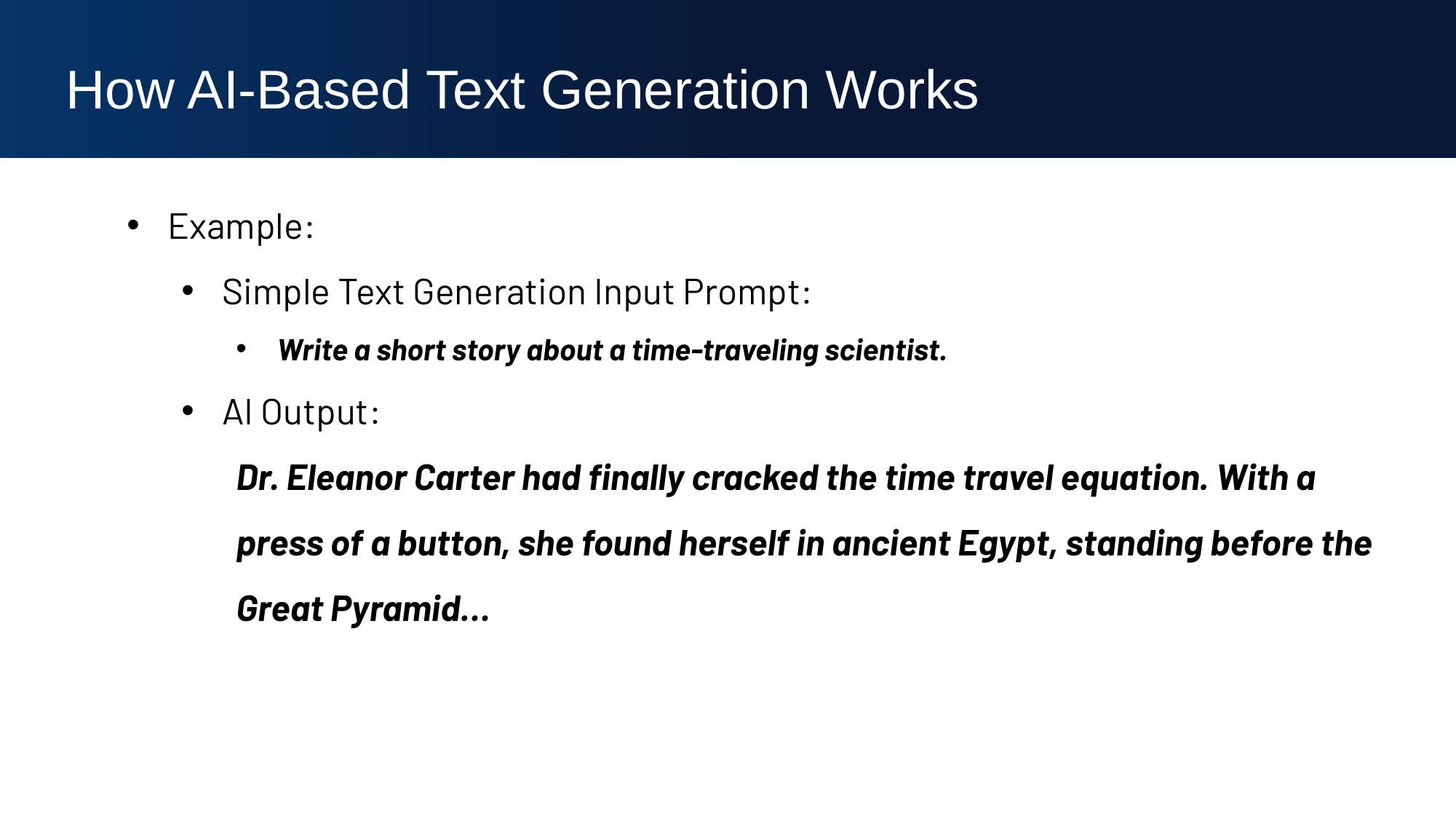

How AI-Based Text Generation Works

Example:
Simple Text Generation Input Prompt:
Write a short story about a time-traveling scientist.
AI Output:
Dr. Eleanor Carter had finally cracked the time travel equation. With a press of a button, she found herself in ancient Egypt, standing before the Great Pyramid…